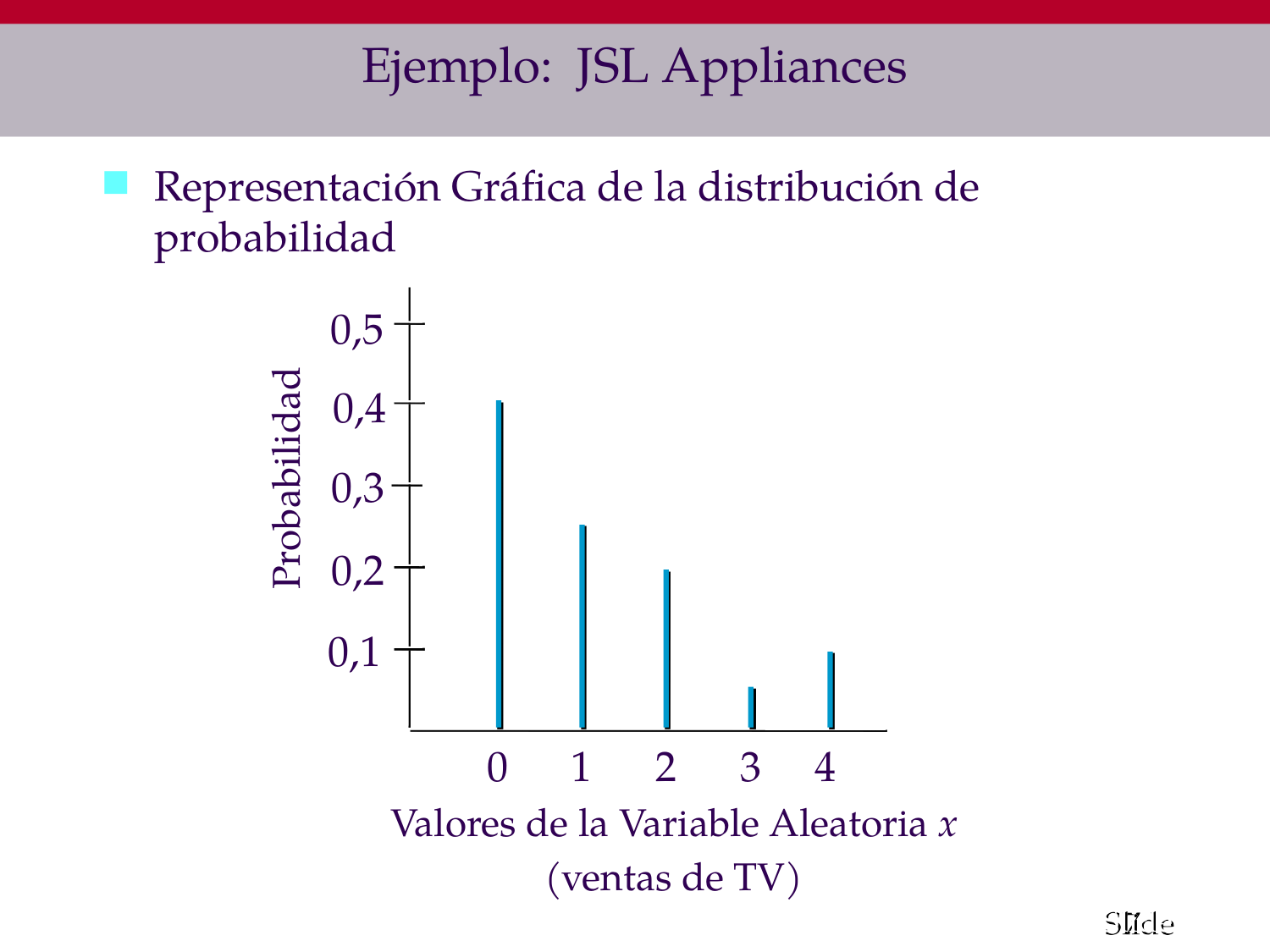

# Ejemplo:  JSL Appliances
Representación Gráfica de la distribución de probabilidad

0,5

0,4

Probabilidad
0,3

0,2

0,1

0      1      2      3     4
Valores de la Variable Aleatoria x
(ventas de TV)